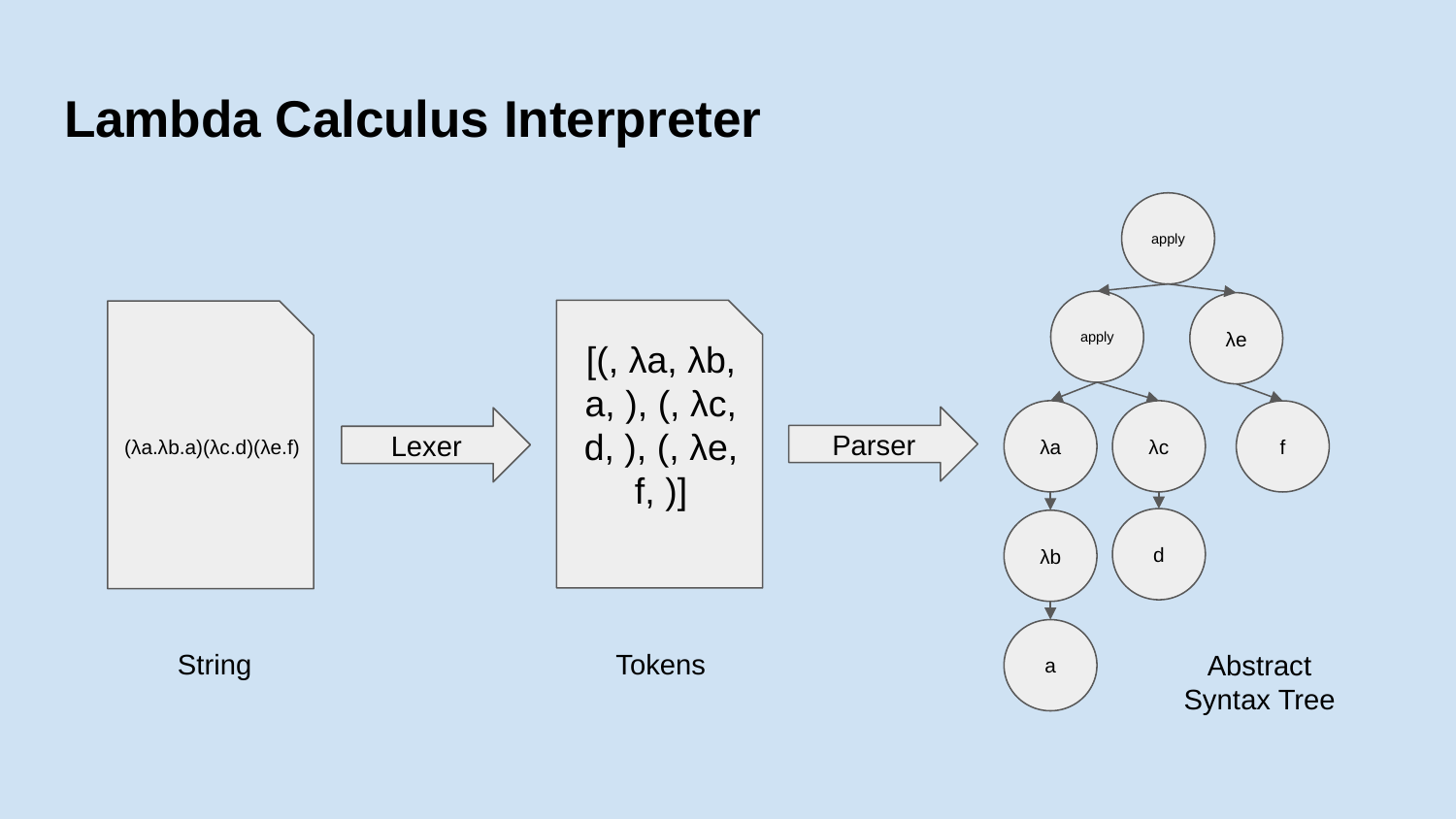

# Lambda Calculus Interpreter
apply
apply
λe

[(, λa, λb, a, ), (, λc, d, ), (, λe, f, )]

(λa.λb.a)(λc.d)(λe.f)
λa
λc
f
Parser
Lexer
d
λb
a
String
Tokens
Abstract Syntax Tree